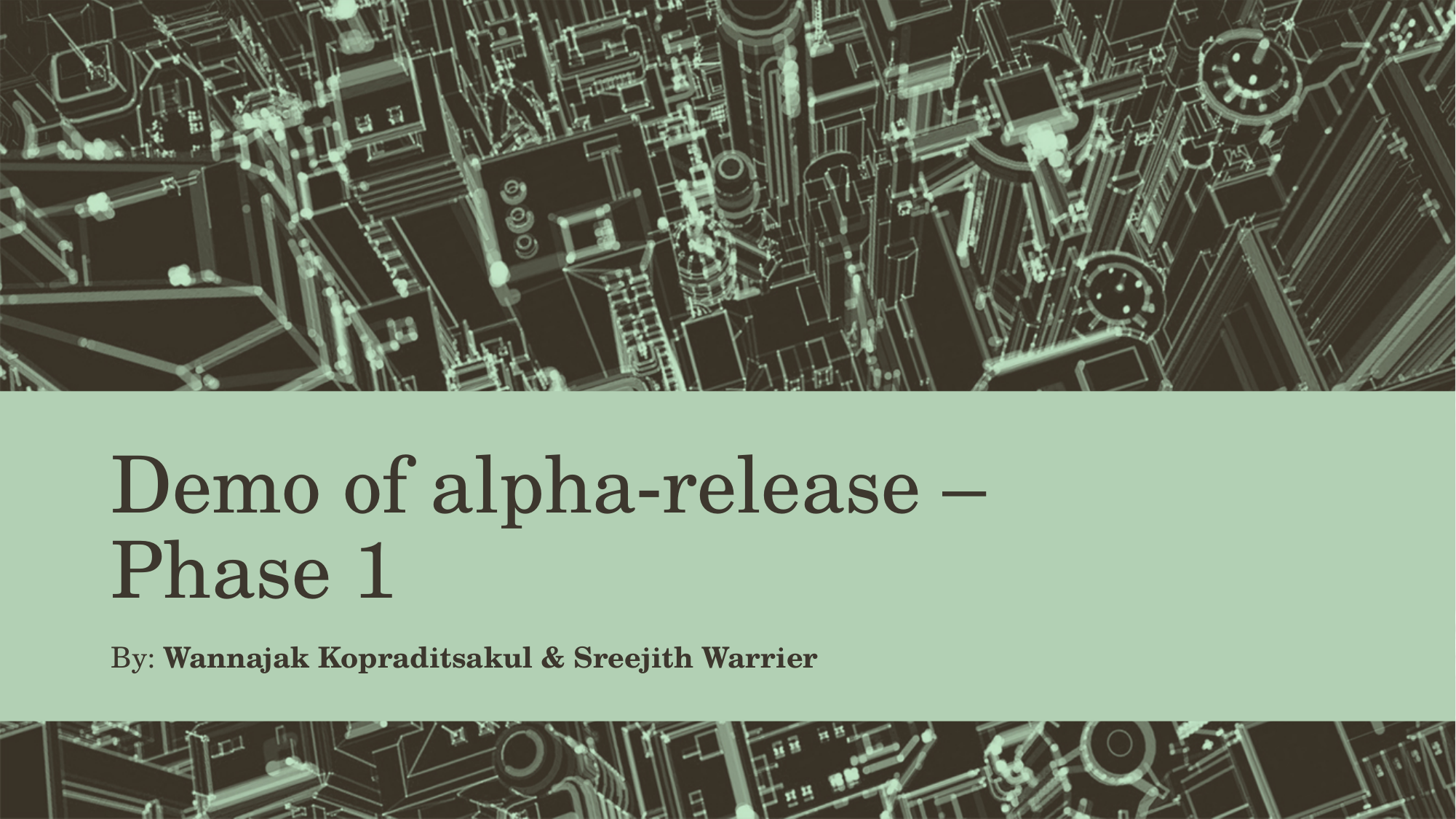

# Demo of alpha-release – Phase 1
By: Wannajak Kopraditsakul & Sreejith Warrier